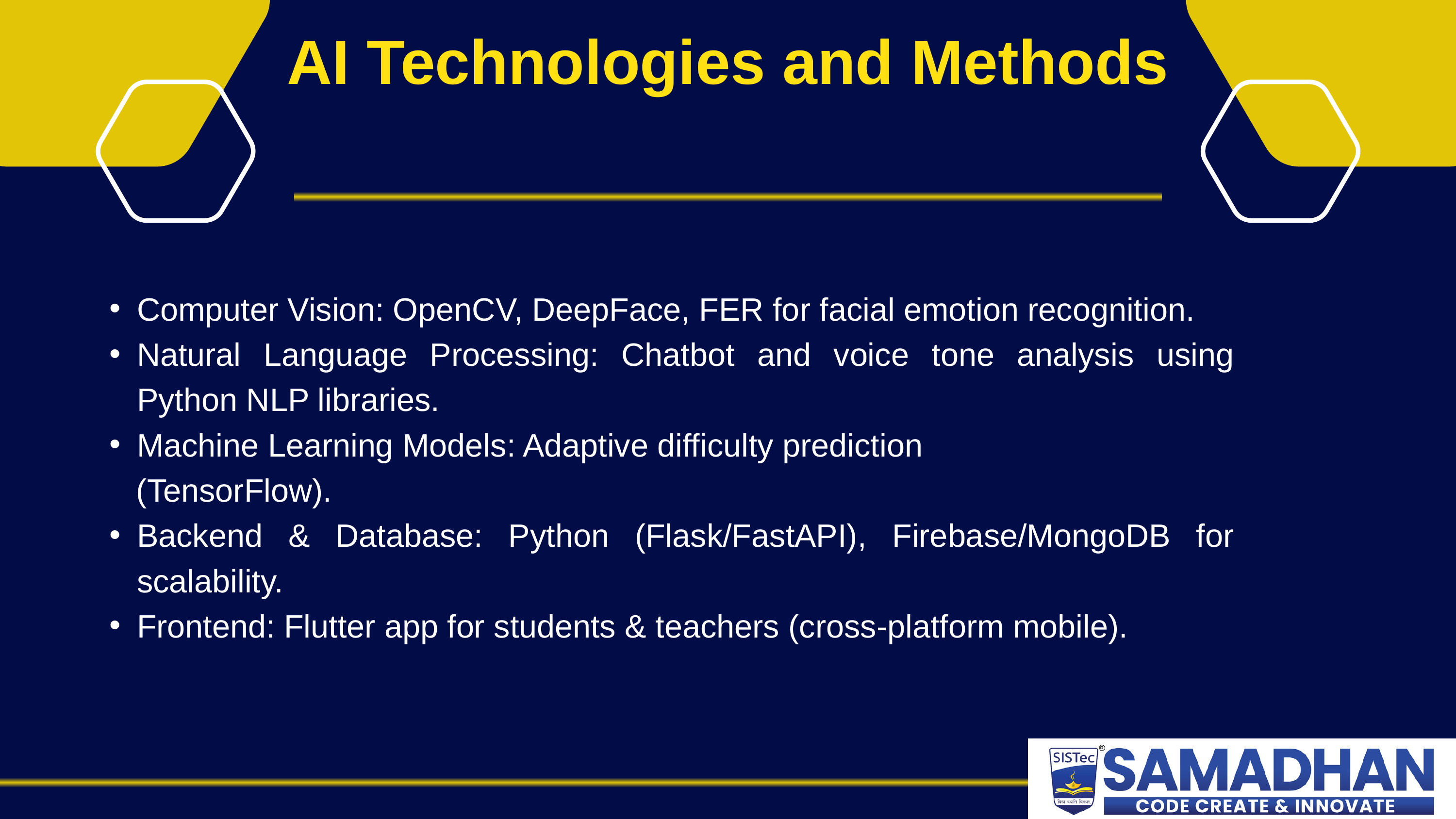

AI Technologies and Methods

Computer Vision: OpenCV, DeepFace, FER for facial emotion recognition.
Natural Language Processing: Chatbot and voice tone analysis using Python NLP libraries.
Machine Learning Models: Adaptive difficulty prediction
   (TensorFlow).
Backend & Database: Python (Flask/FastAPI), Firebase/MongoDB for scalability.
Frontend: Flutter app for students & teachers (cross-platform mobile).